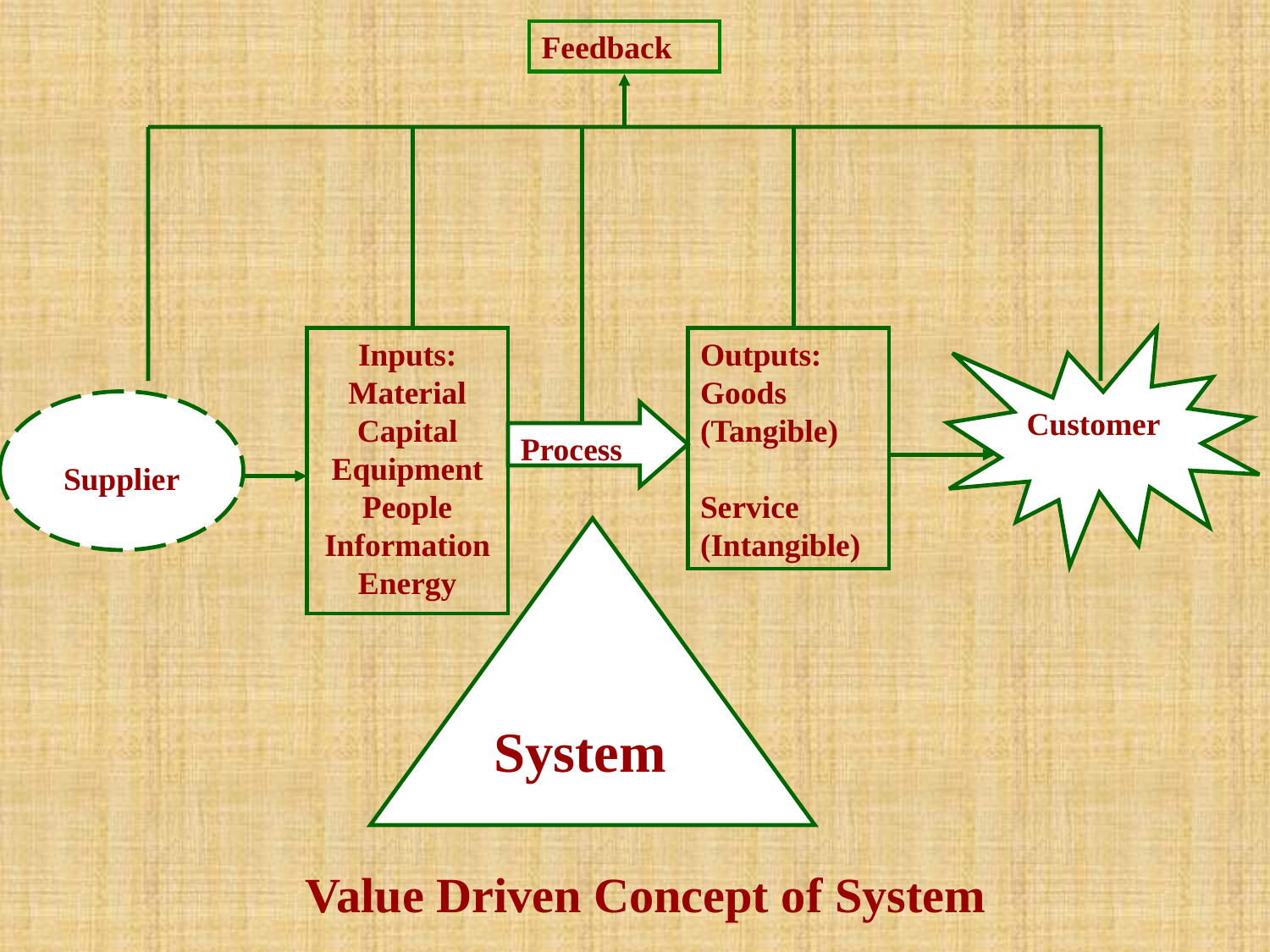

Feedback

Inputs:
Material
Capital
Equipment
People
Information
Energy
Outputs:
Goods (Tangible)

Service (Intangible)
Customer

Supplier
Process

      System
Value Driven Concept of System